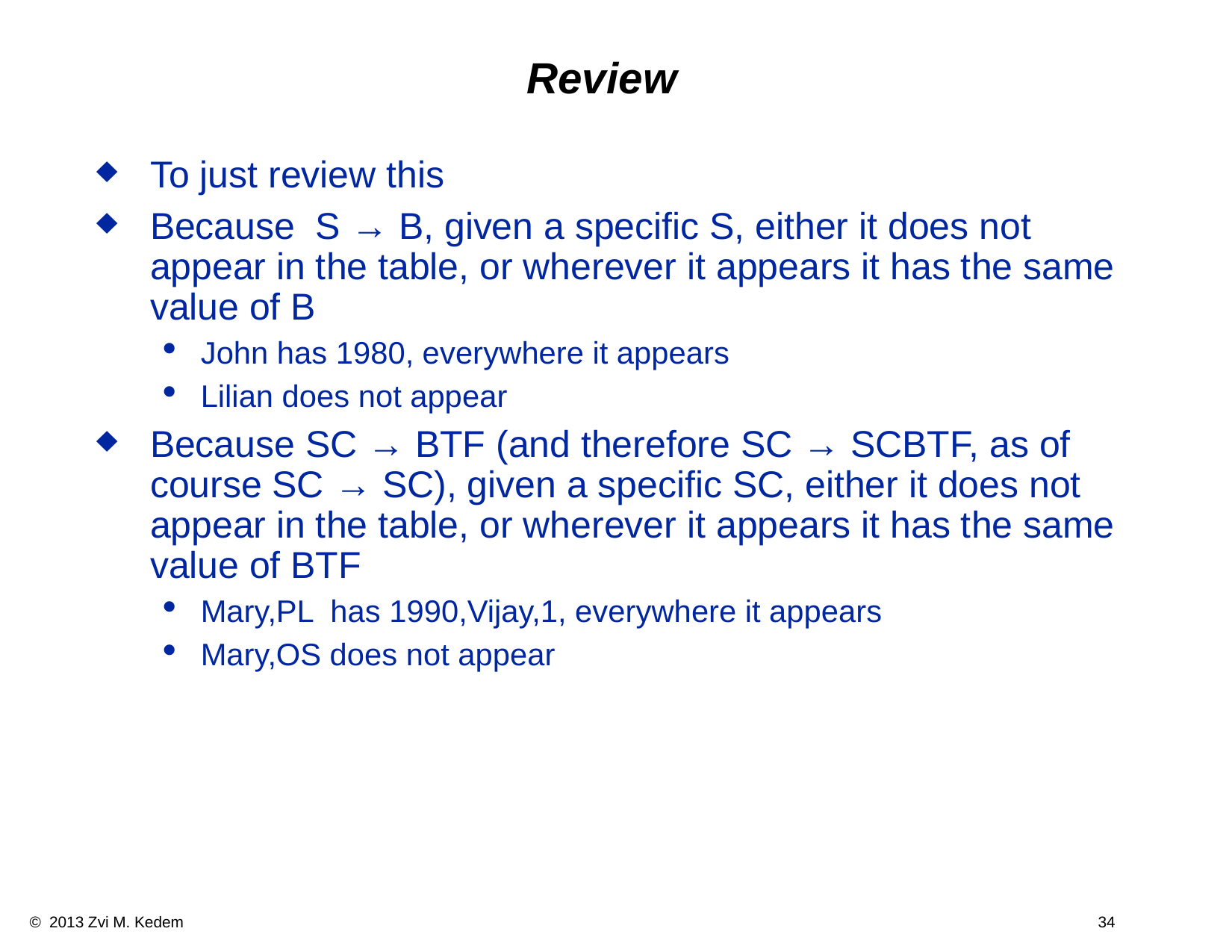

# Review
To just review this
Because  S → B, given a specific S, either it does not appear in the table, or wherever it appears it has the same value of B
John has 1980, everywhere it appears
Lilian does not appear
Because SC → BTF (and therefore SC → SCBTF, as of course SC → SC), given a specific SC, either it does not appear in the table, or wherever it appears it has the same value of BTF
Mary,PL  has 1990,Vijay,1, everywhere it appears
Mary,OS does not appear